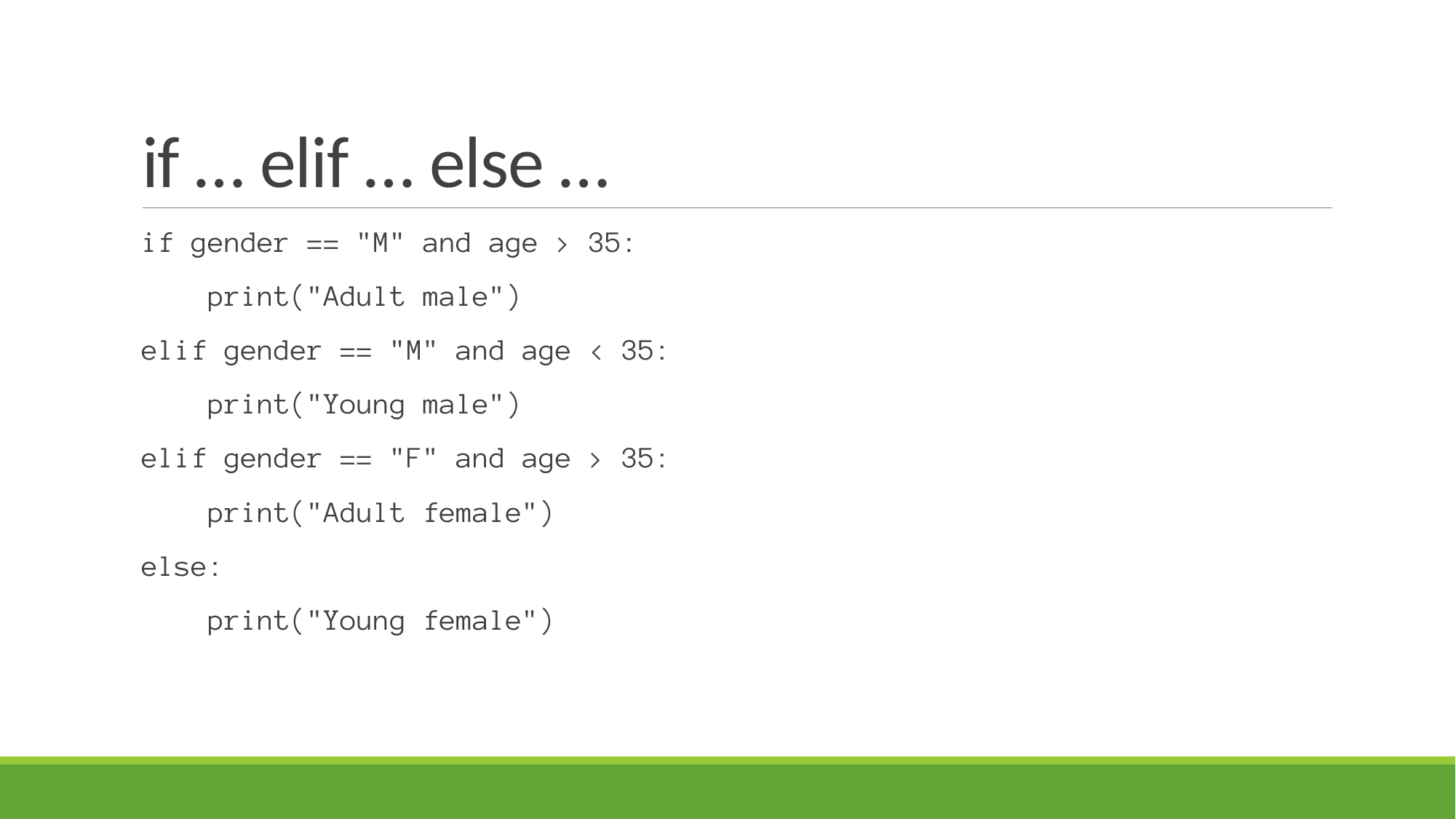

# if … elif … else …
if gender == "M" and age > 35:
    print("Adult male")
elif gender == "M" and age < 35:
    print("Young male")
elif gender == "F" and age > 35:
    print("Adult female")
else:
    print("Young female")